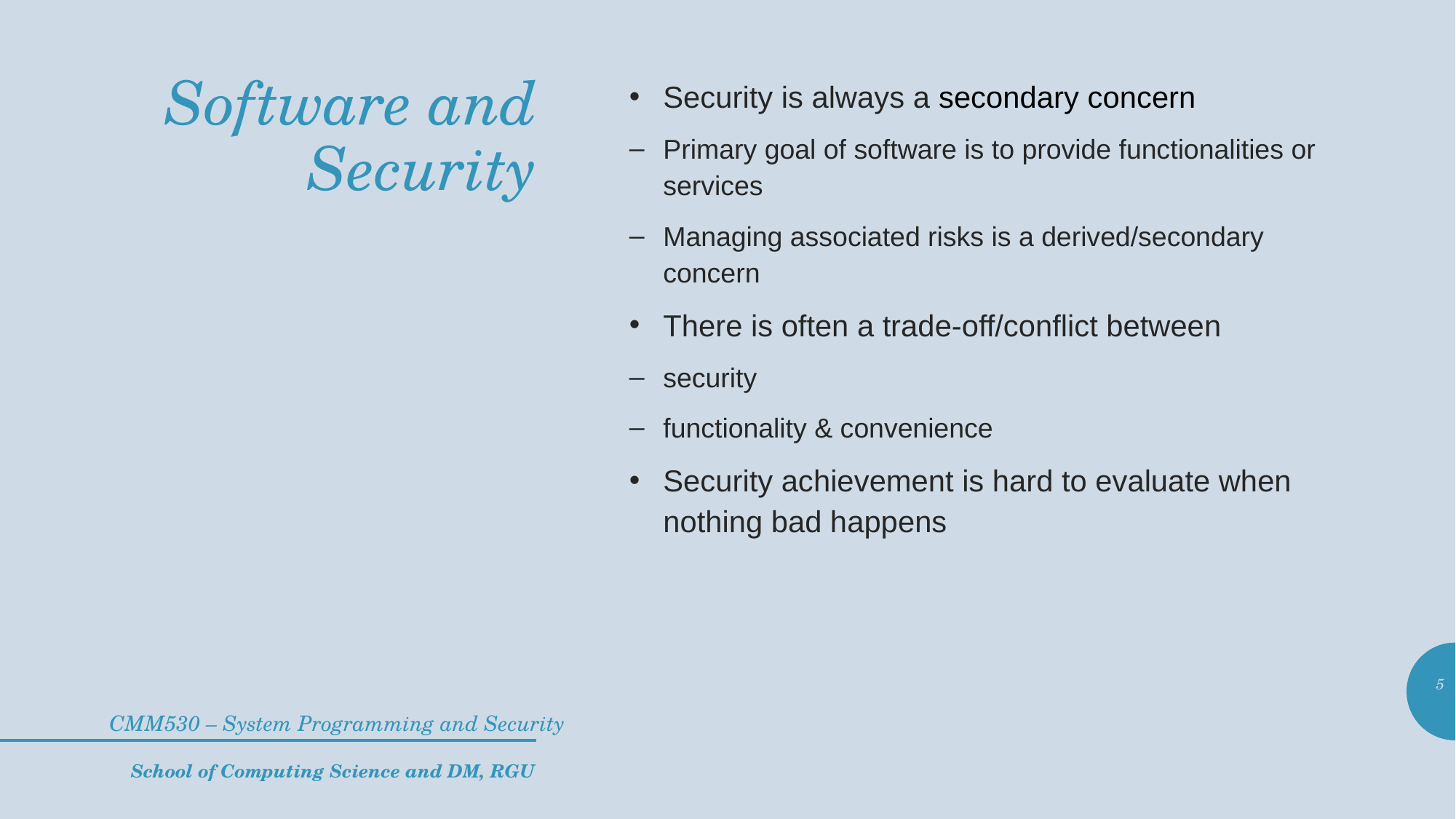

# Software and Security
Security is always a secondary concern
Primary goal of software is to provide functionalities or services
Managing associated risks is a derived/secondary concern
There is often a trade-off/conflict between
security
functionality & convenience
Security achievement is hard to evaluate when nothing bad happens

5